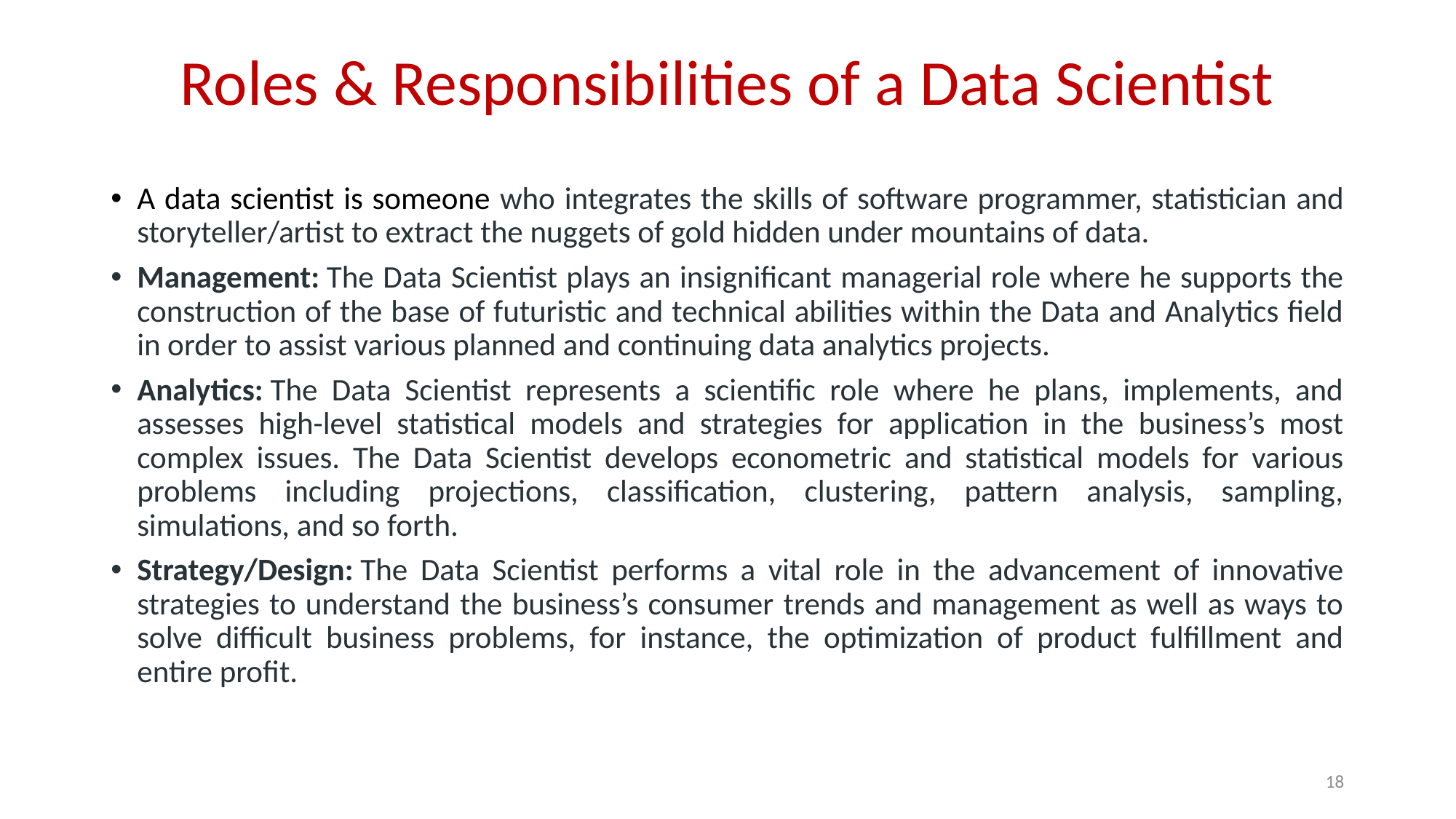

# Roles & Responsibilities of a Data Scientist
A data scientist is someone who integrates the skills of software programmer, statistician and storyteller/artist to extract the nuggets of gold hidden under mountains of data.
Management: The Data Scientist plays an insignificant managerial role where he supports the construction of the base of futuristic and technical abilities within the Data and Analytics field in order to assist various planned and continuing data analytics projects.
Analytics: The Data Scientist represents a scientific role where he plans, implements, and assesses high-level statistical models and strategies for application in the business’s most complex issues. The Data Scientist develops econometric and statistical models for various problems including projections, classification, clustering, pattern analysis, sampling, simulations, and so forth.
Strategy/Design: The Data Scientist performs a vital role in the advancement of innovative strategies to understand the business’s consumer trends and management as well as ways to solve difficult business problems, for instance, the optimization of product fulfillment and entire profit.

18